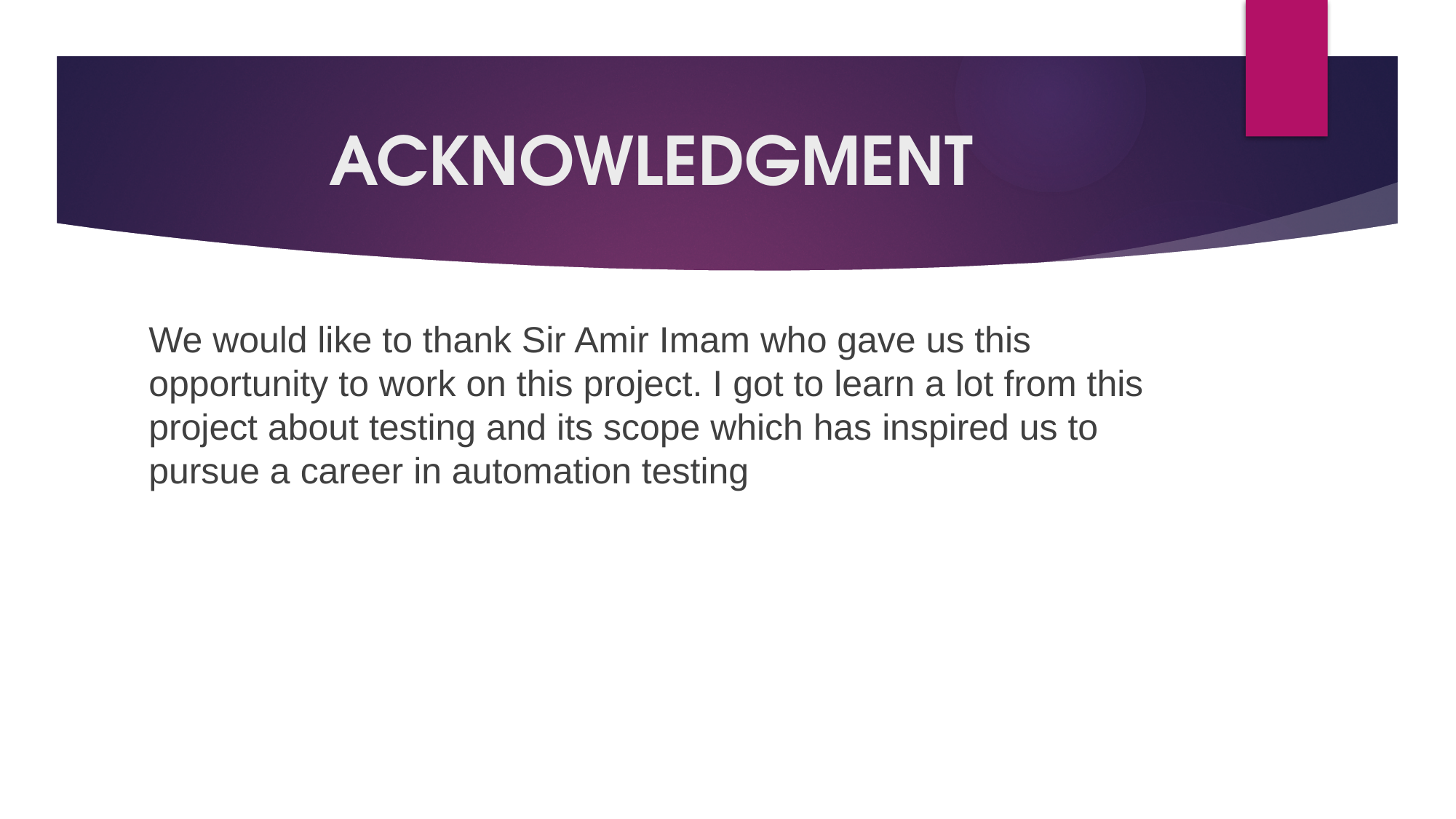

# ACKNOWLEDGMENT
We would like to thank Sir Amir Imam who gave us this opportunity to work on this project. I got to learn a lot from this project about testing and its scope which has inspired us to pursue a career in automation testing